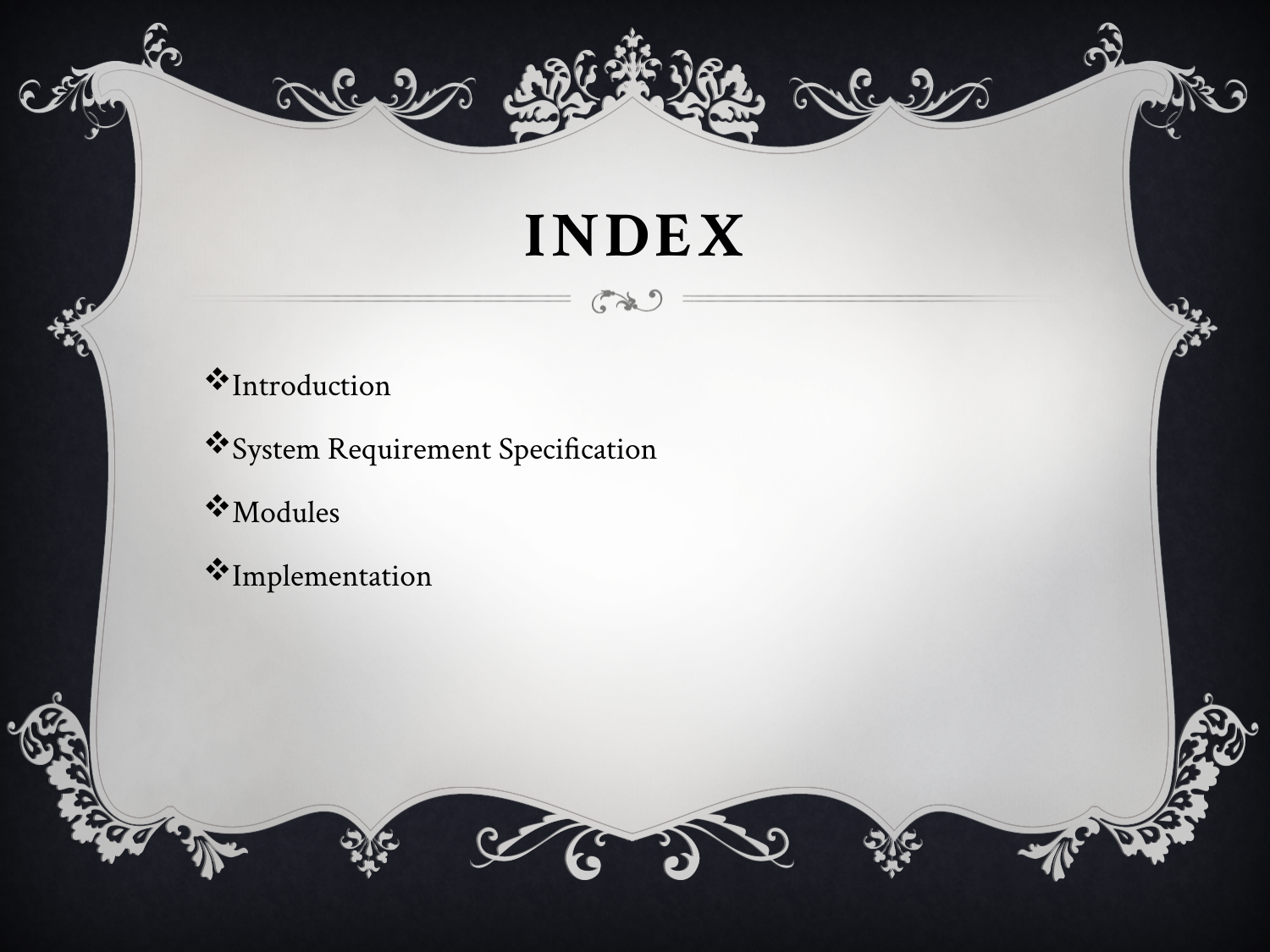

# iNDEX
Introduction
System Requirement Specification
Modules
Implementation